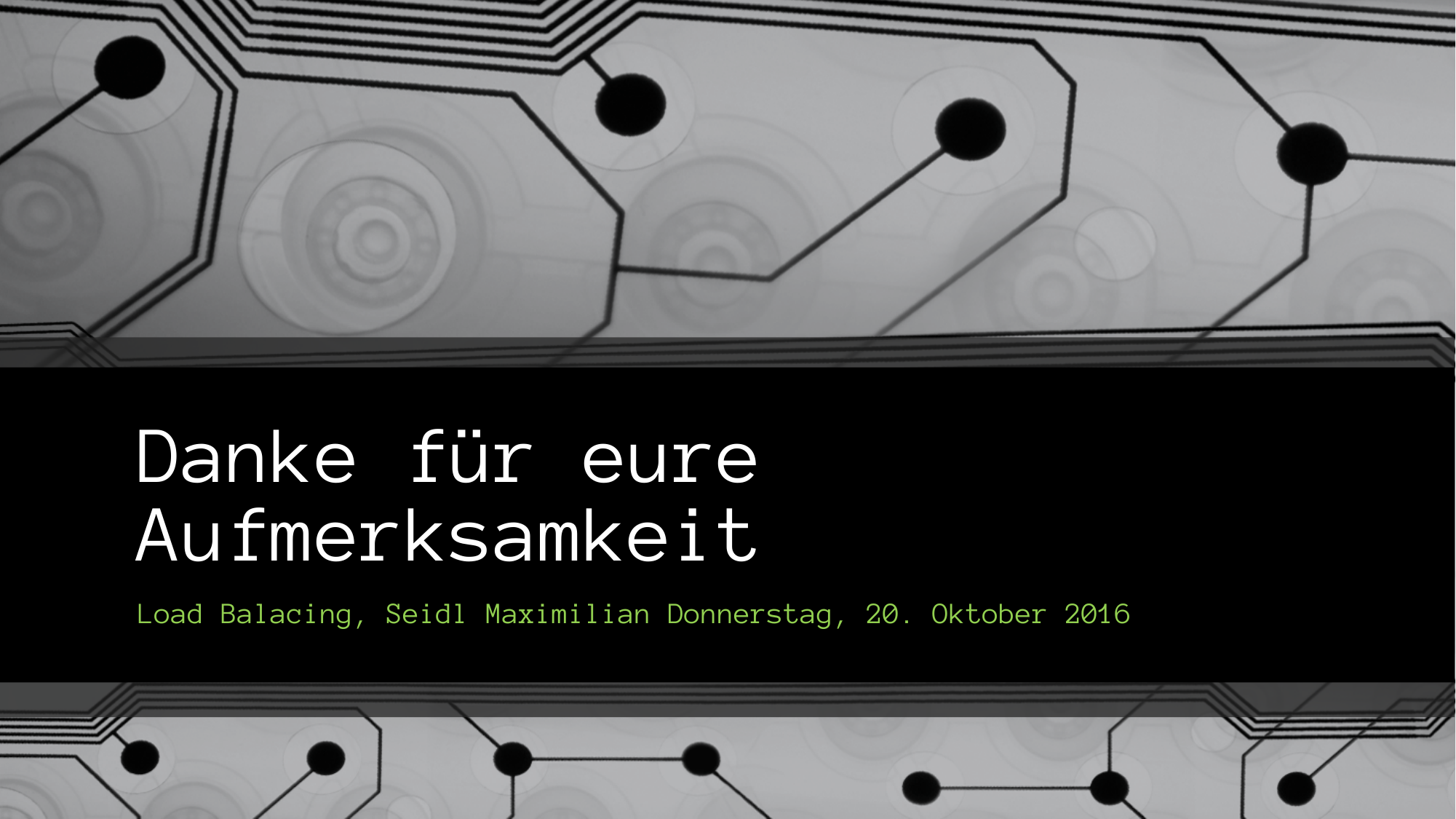

# Danke für eure Aufmerksamkeit
Load Balacing, Seidl Maximilian Donnerstag, 20. Oktober 2016